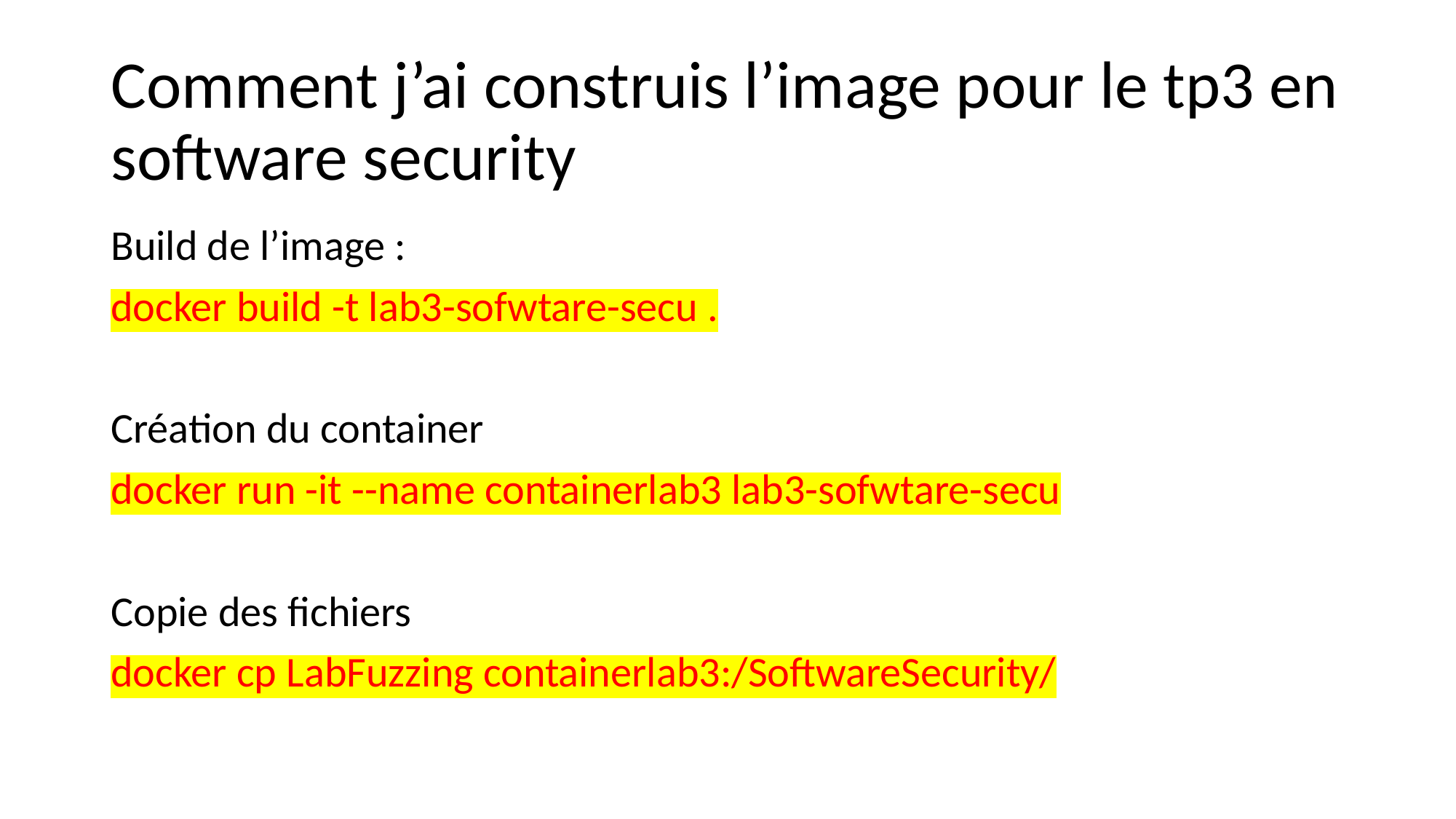

# Comment j’ai construis l’image pour le tp3 en software security
Build de l’image :
docker build -t lab3-sofwtare-secu .

Création du container
docker run -it --name containerlab3 lab3-sofwtare-secu

Copie des fichiers
docker cp LabFuzzing containerlab3:/SoftwareSecurity/